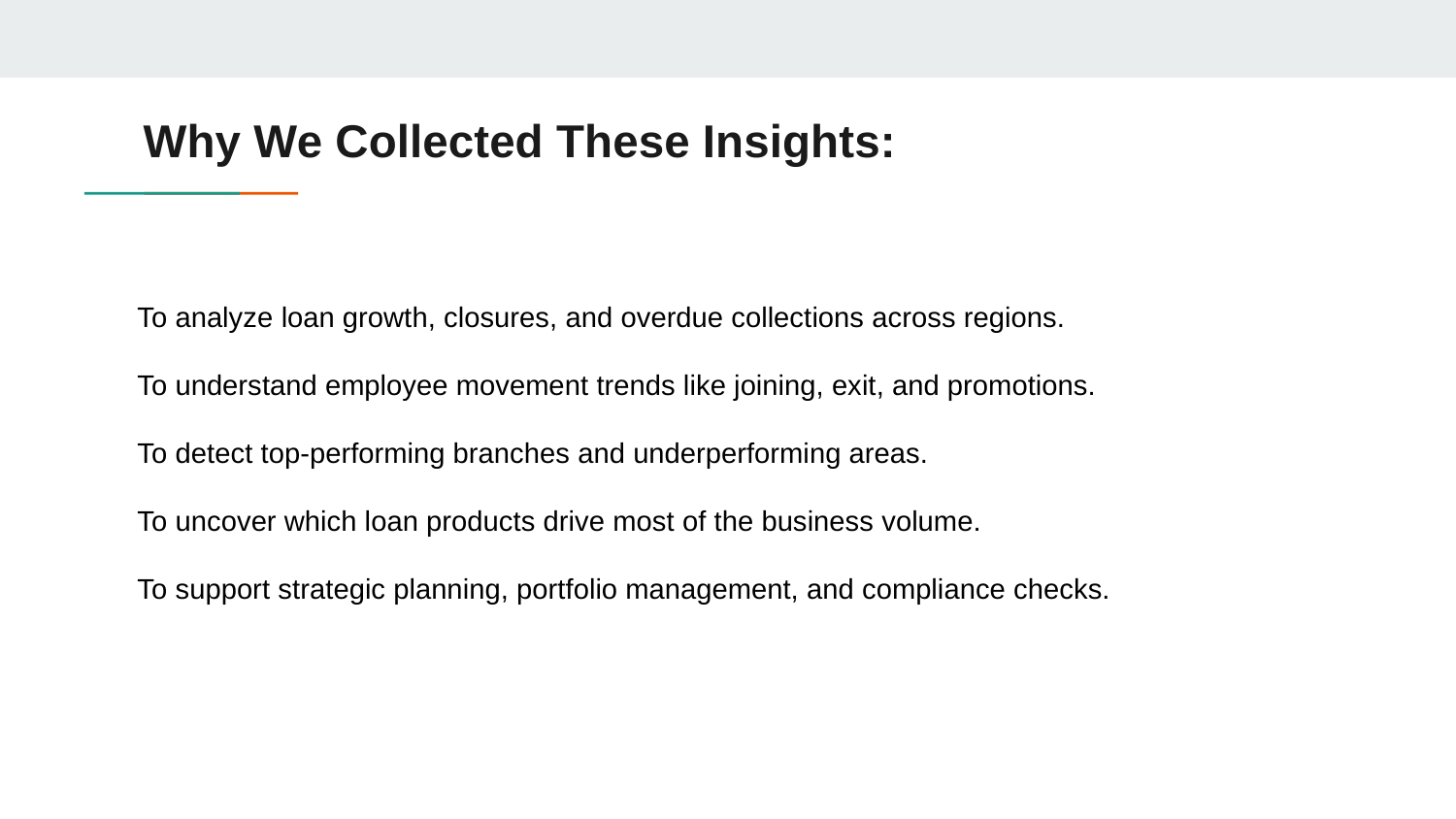

# Why We Collected These Insights:
To analyze loan growth, closures, and overdue collections across regions.
To understand employee movement trends like joining, exit, and promotions.
To detect top-performing branches and underperforming areas.
To uncover which loan products drive most of the business volume.
To support strategic planning, portfolio management, and compliance checks.